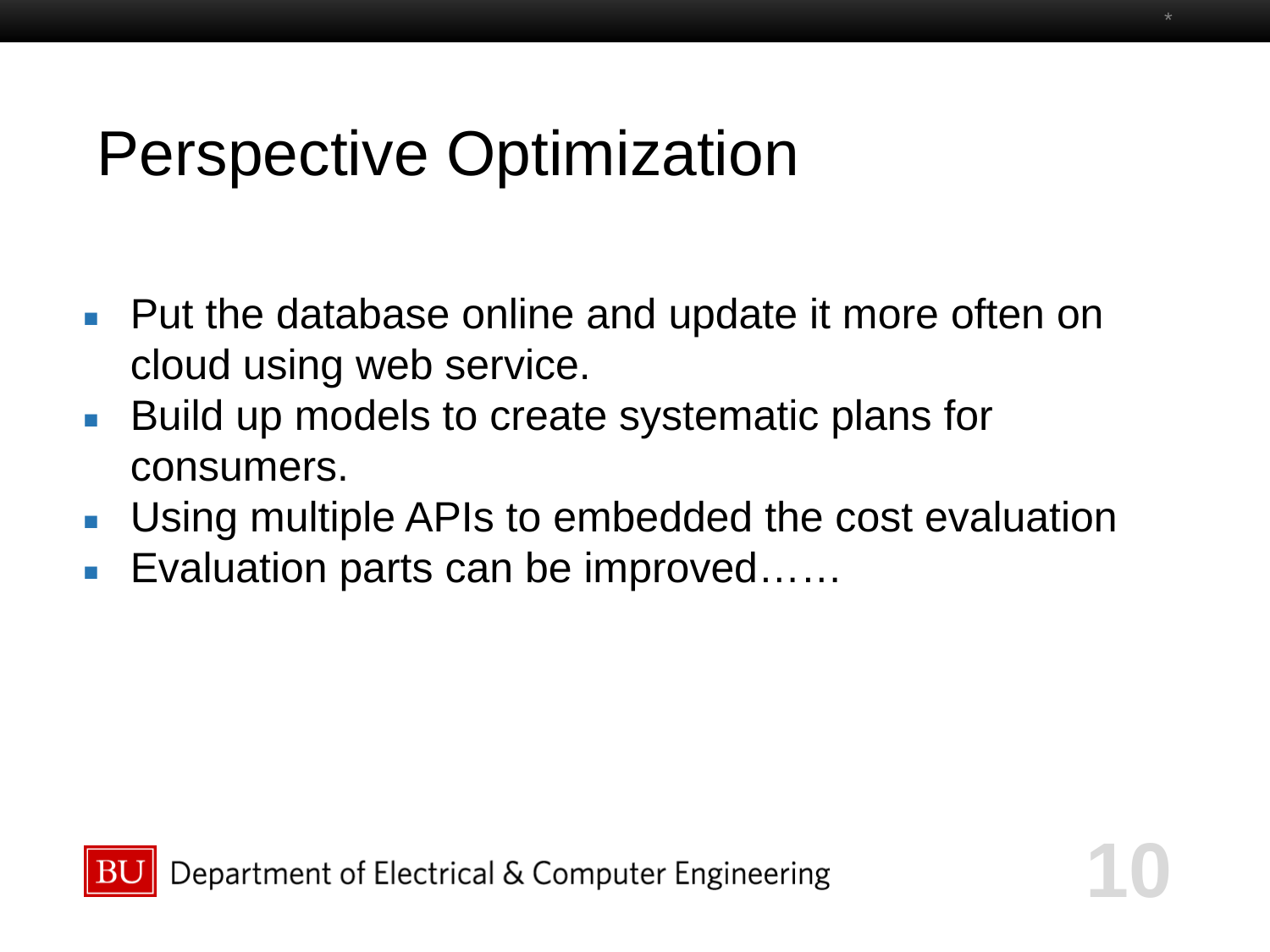

*
# Perspective Optimization
Put the database online and update it more often on cloud using web service.
Build up models to create systematic plans for consumers.
Using multiple APIs to embedded the cost evaluation
Evaluation parts can be improved……
10